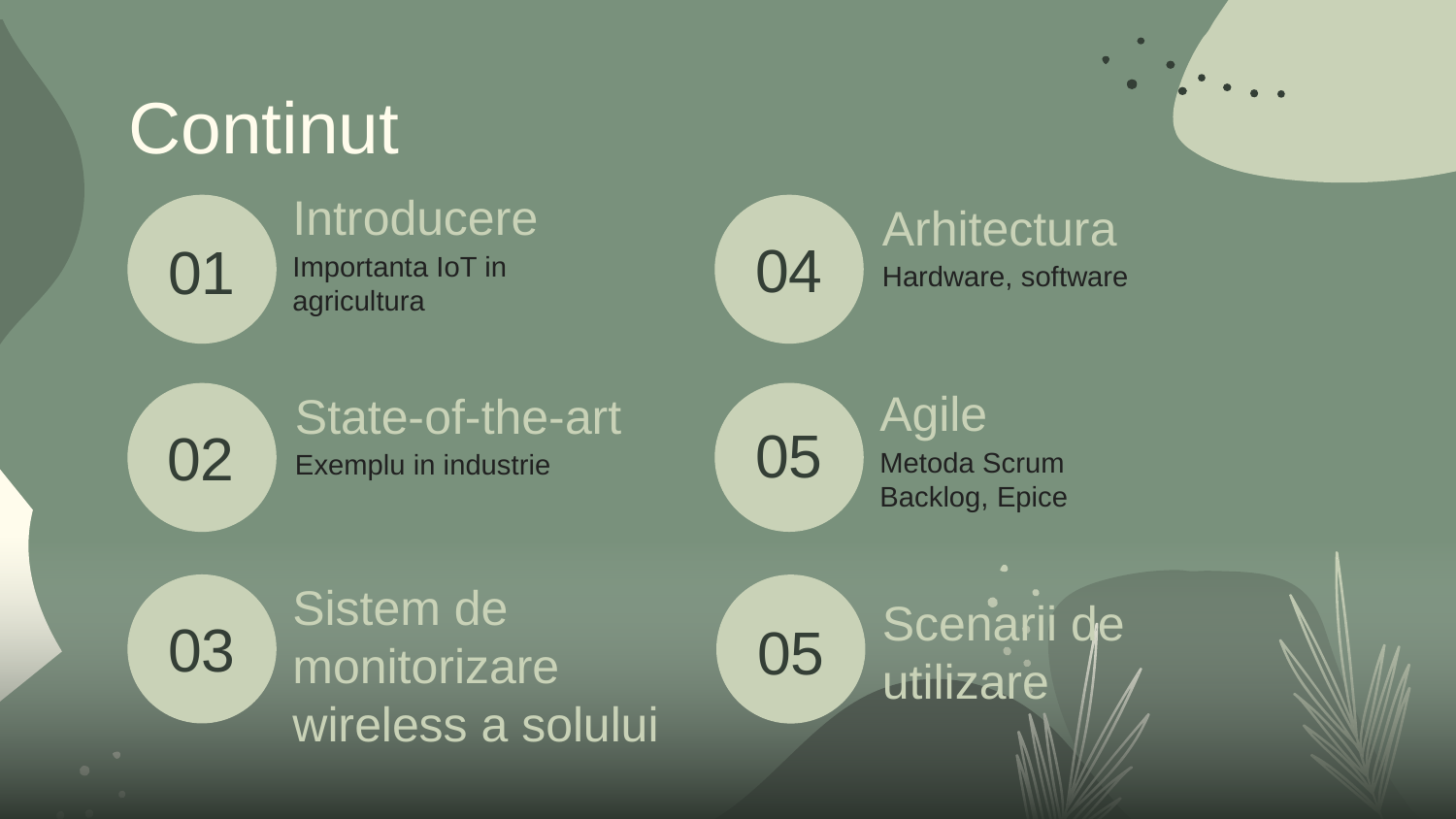

Continut
# Introducere

Arhitectura
04
01
Importanta IoT in agricultura
Hardware, software

Agile
State-of-the-art
05
02
Metoda Scrum
Backlog, Epice
Exemplu in industrie

Sistem de monitorizare wireless a solului
Scenarii de utilizare
03
05